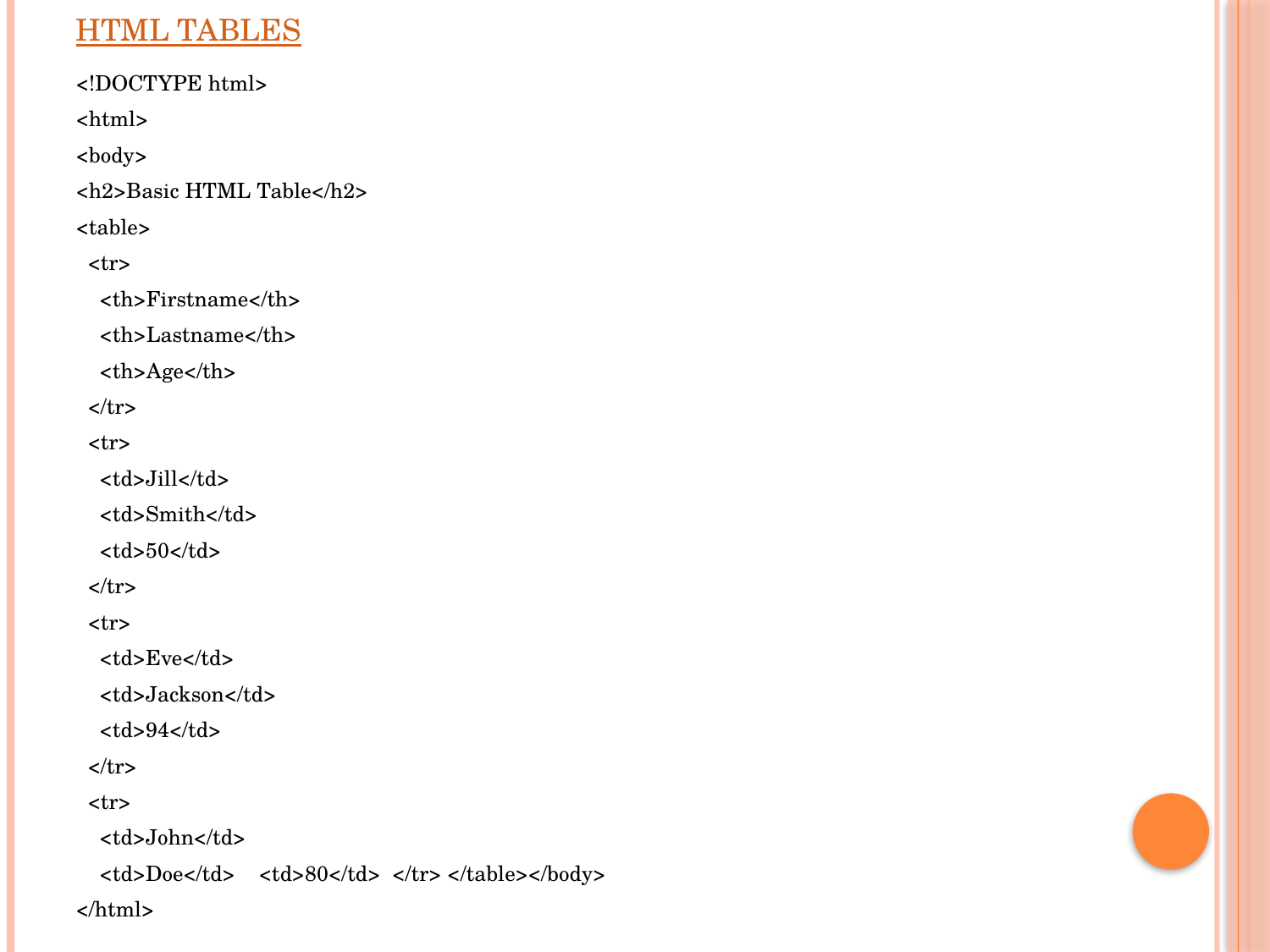

# HTML Tables
<!DOCTYPE html>
<html>
<body>
<h2>Basic HTML Table</h2>
<table>
  <tr>
    <th>Firstname</th>
    <th>Lastname</th>
    <th>Age</th>
  </tr>
  <tr>
    <td>Jill</td>
    <td>Smith</td>
    <td>50</td>
  </tr>
  <tr>
    <td>Eve</td>
    <td>Jackson</td>
    <td>94</td>
  </tr>
  <tr>
    <td>John</td>
    <td>Doe</td>    <td>80</td>  </tr> </table></body>
</html>